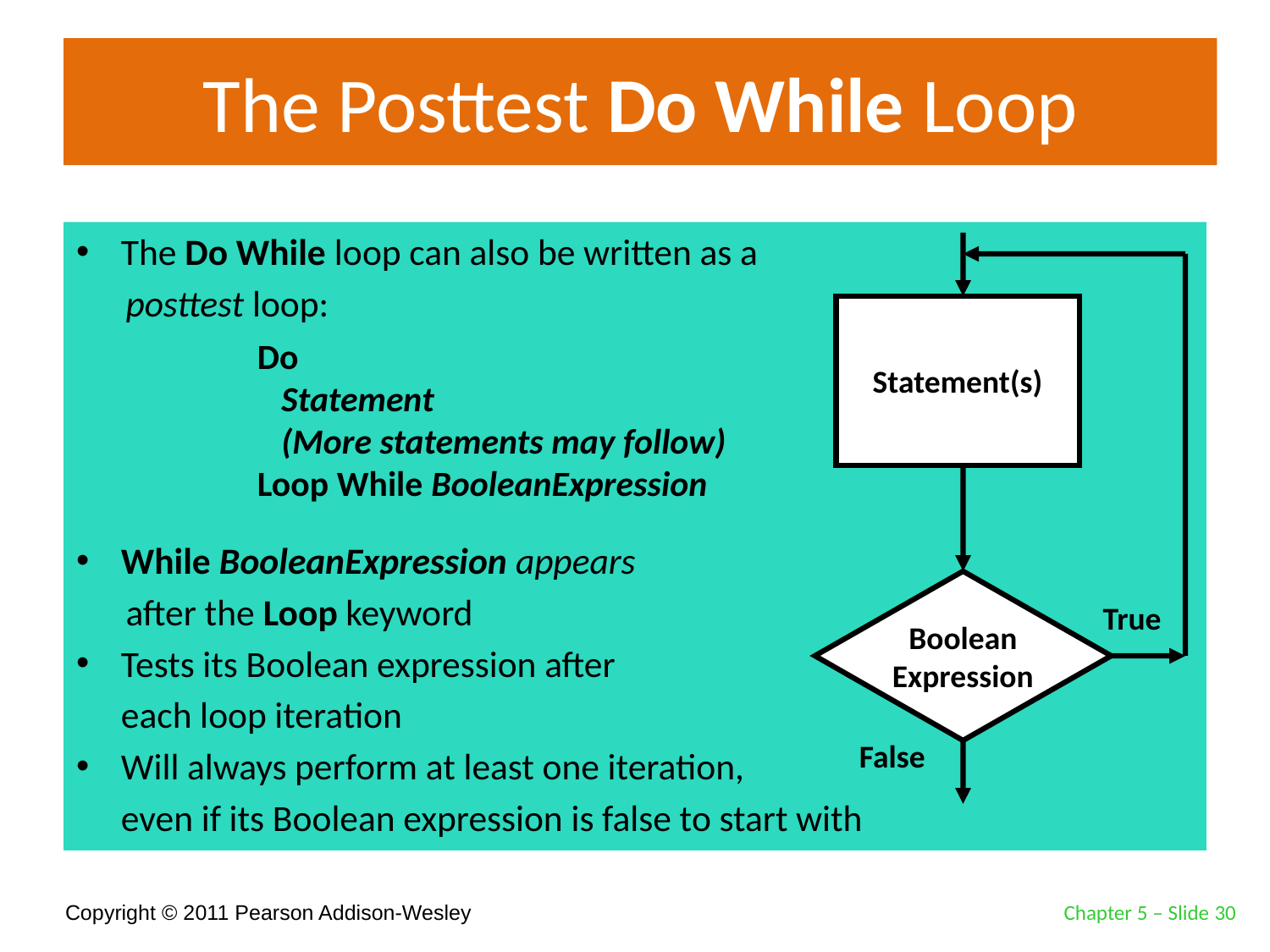

# The Posttest Do While Loop
The Do While loop can also be written as a
      posttest loop:

While BooleanExpression appears
      after the Loop keyword
Tests its Boolean expression after
	each loop iteration
Will always perform at least one iteration,
	even if its Boolean expression is false to start with

Statement(s)

Boolean
Expression
True

False

Do
   Statement
   (More statements may follow)
Loop While BooleanExpression
Chapter 5 – Slide 30